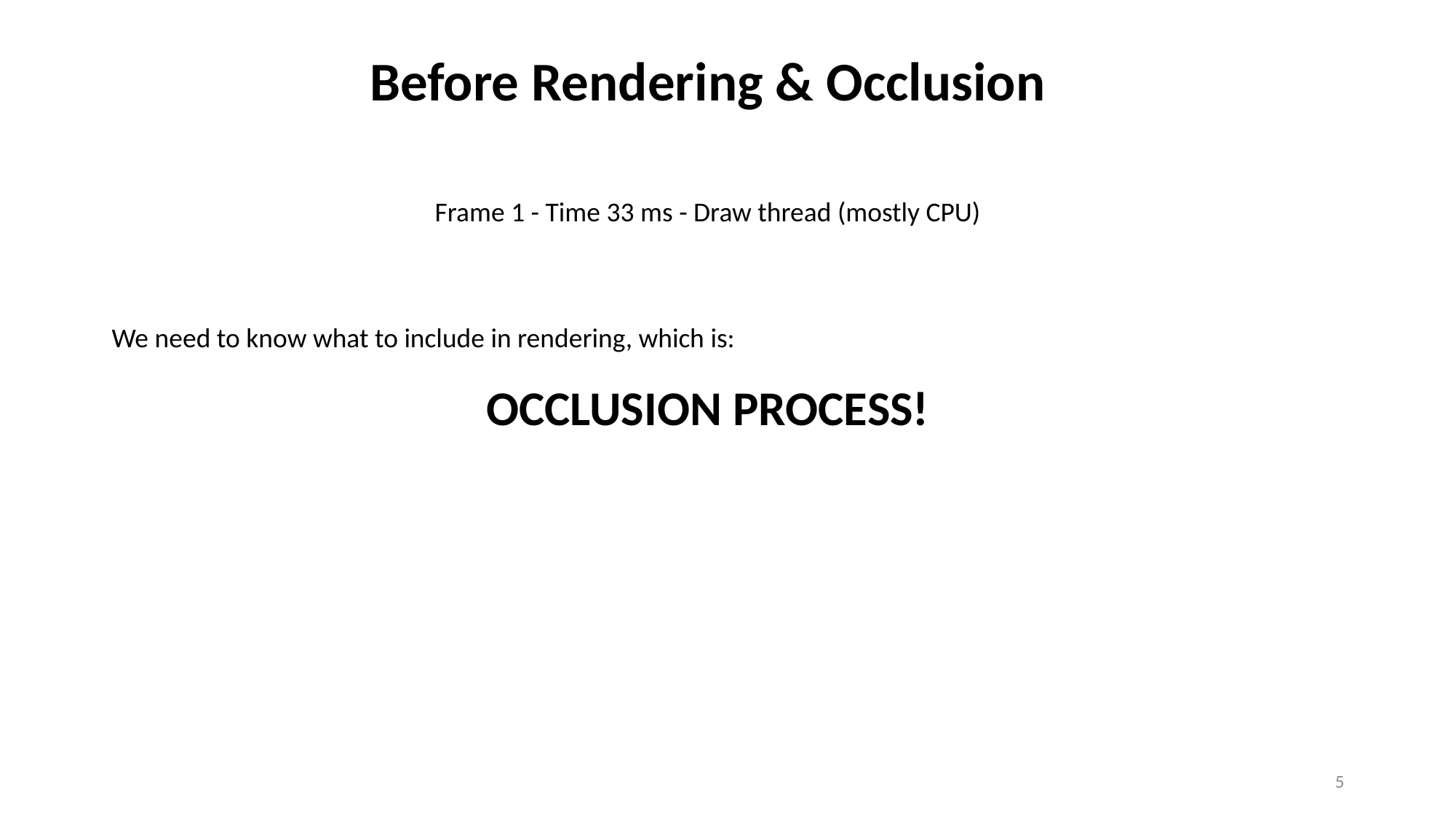

Before Rendering & Occlusion
Frame 1 - Time 33 ms - Draw thread (mostly CPU)
We need to know what to include in rendering, which is:
OCCLUSION PROCESS!
5